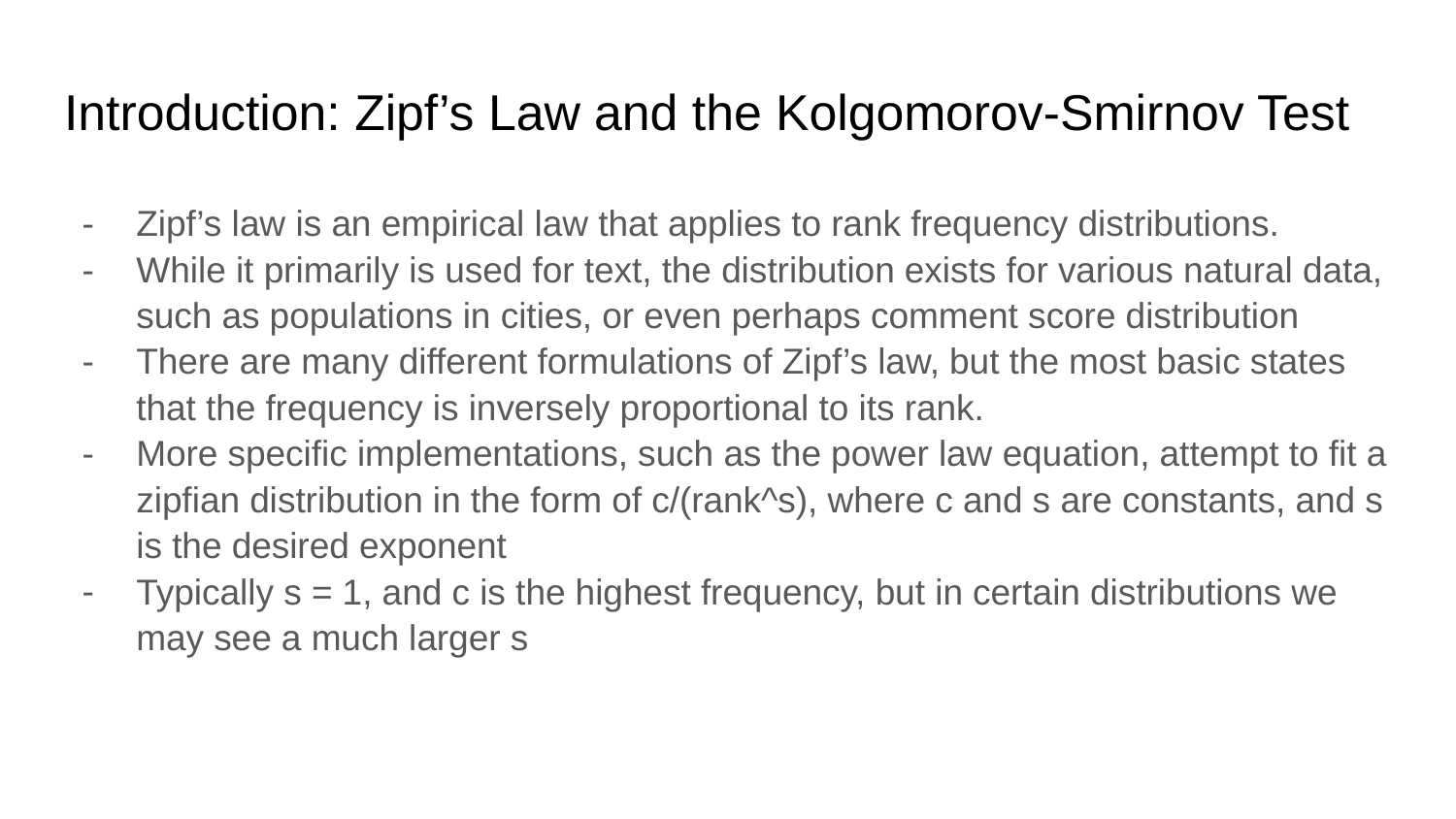

# Introduction: Zipf’s Law and the Kolgomorov-Smirnov Test
Zipf’s law is an empirical law that applies to rank frequency distributions.
While it primarily is used for text, the distribution exists for various natural data, such as populations in cities, or even perhaps comment score distribution
There are many different formulations of Zipf’s law, but the most basic states that the frequency is inversely proportional to its rank.
More specific implementations, such as the power law equation, attempt to fit a zipfian distribution in the form of c/(rank^s), where c and s are constants, and s is the desired exponent
Typically s = 1, and c is the highest frequency, but in certain distributions we may see a much larger s